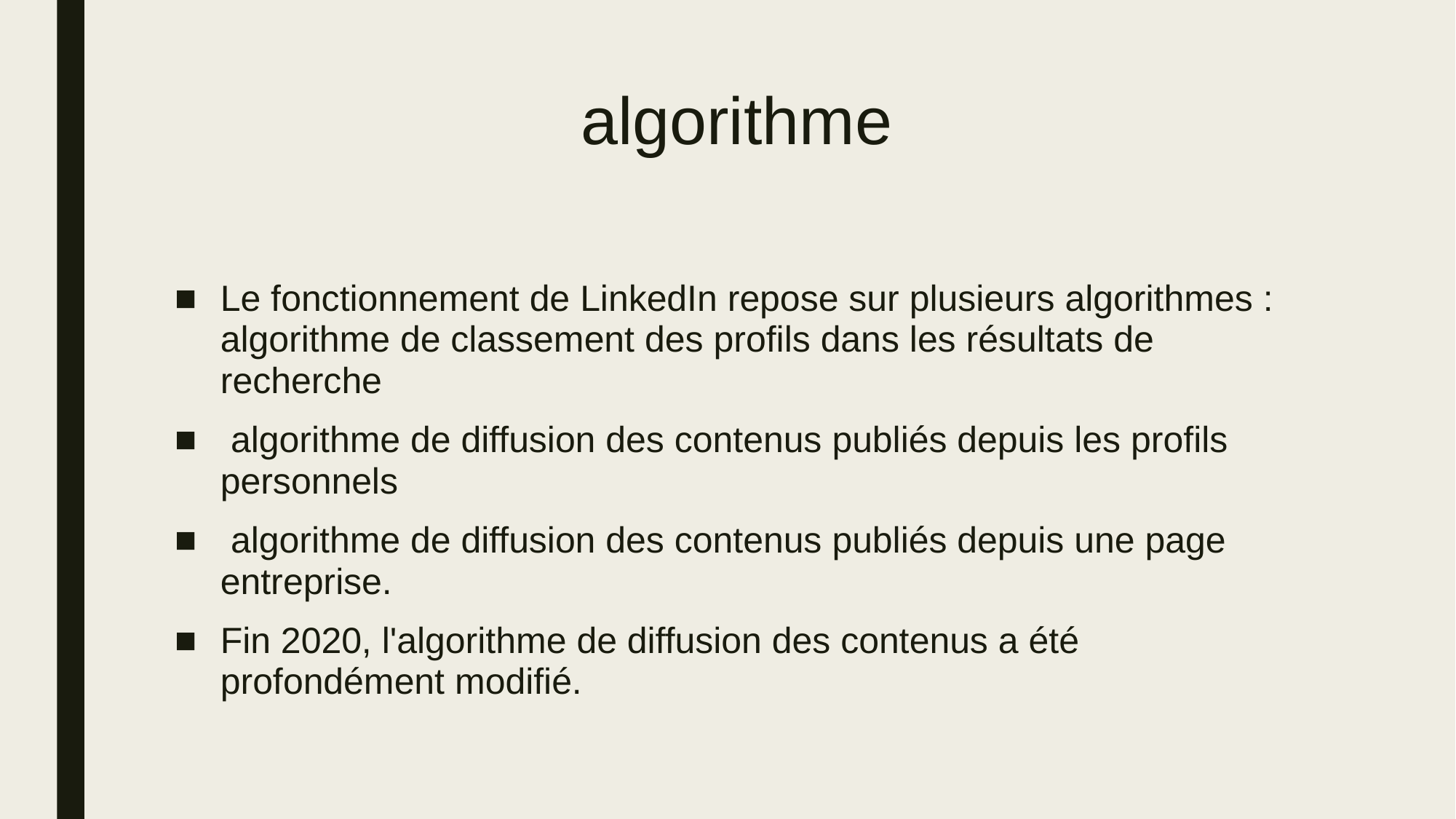

# algorithme
Le fonctionnement de LinkedIn repose sur plusieurs algorithmes : algorithme de classement des profils dans les résultats de recherche
 algorithme de diffusion des contenus publiés depuis les profils personnels
 algorithme de diffusion des contenus publiés depuis une page entreprise.
Fin 2020, l'algorithme de diffusion des contenus a été profondément modifié.